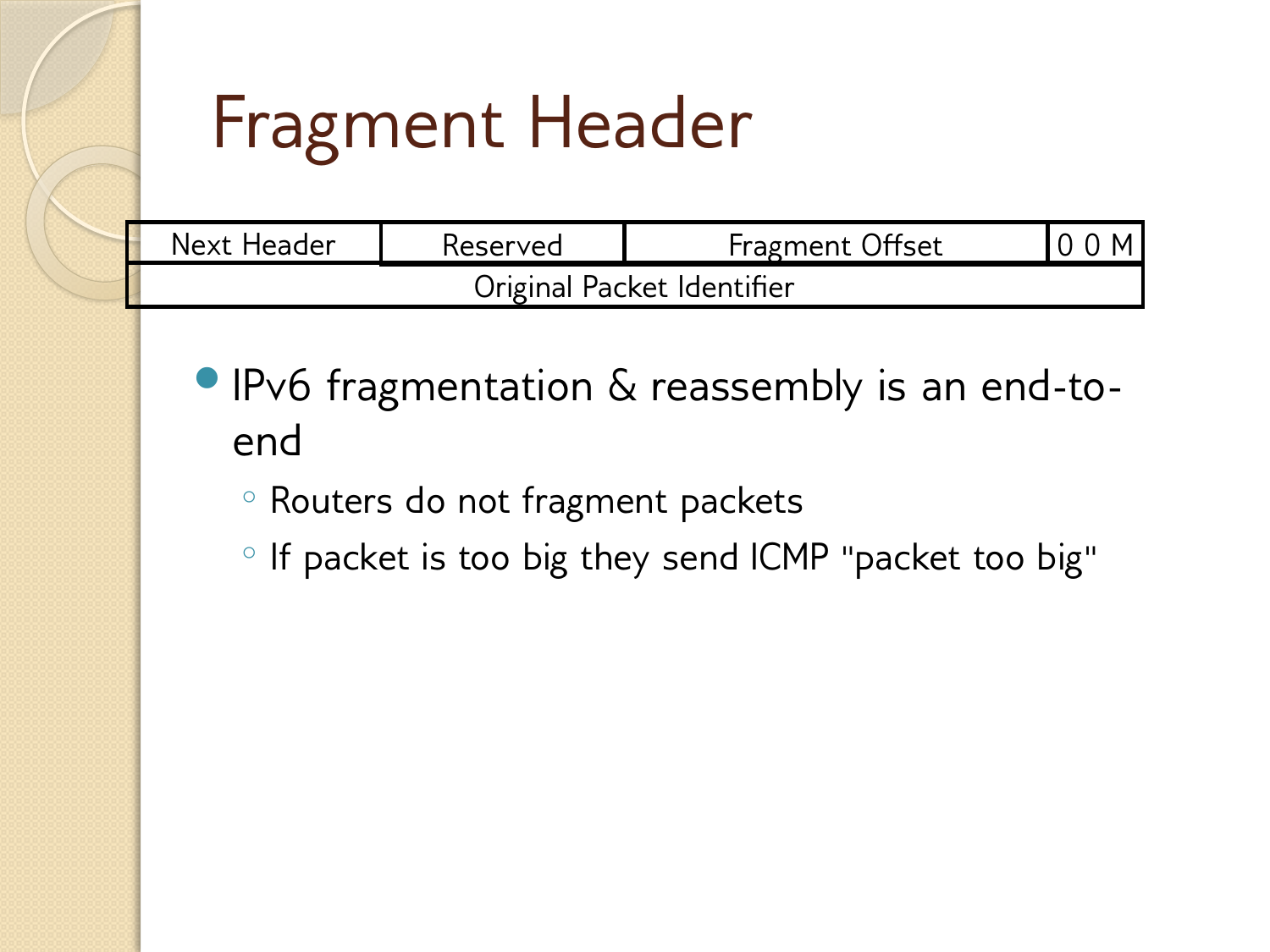

# Fragment Header
Next Header
Reserved
Fragment Offset
0 0 M
Original Packet Identifier
IPv6 fragmentation & reassembly is an end-to-end
Routers do not fragment packets
If packet is too big they send ICMP "packet too big"